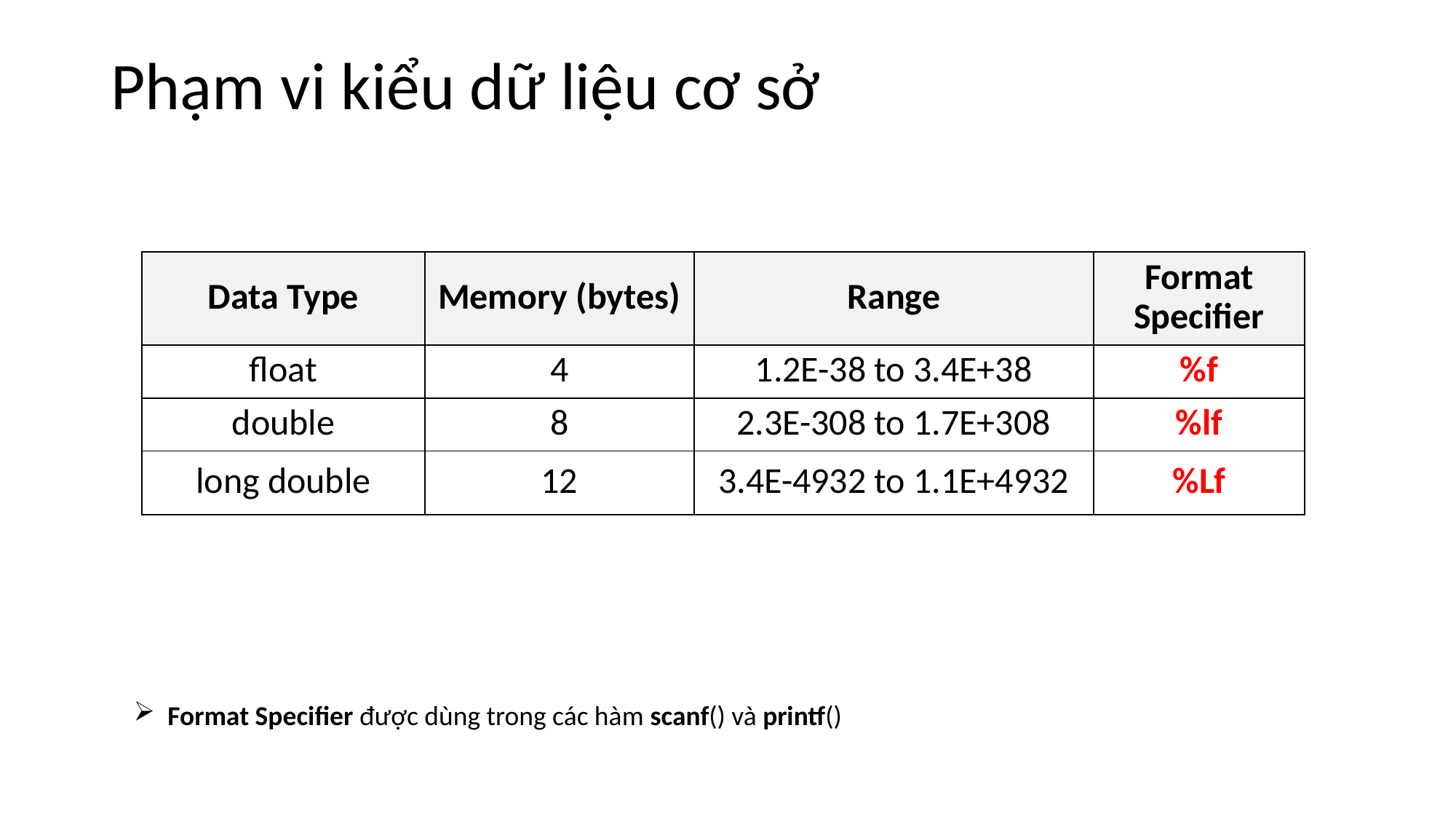

# Phạm vi kiểu dữ liệu cơ sở
| Data Type | Memory (bytes) | Range | Format Specifier |
| --- | --- | --- | --- |
| float | 4 | 1.2E-38 to 3.4E+38 | %f |
| double | 8 | 2.3E-308 to 1.7E+308 | %lf |
| long double | 12 | 3.4E-4932 to 1.1E+4932 | %Lf |
Format Specifier được dùng trong các hàm scanf() và printf()